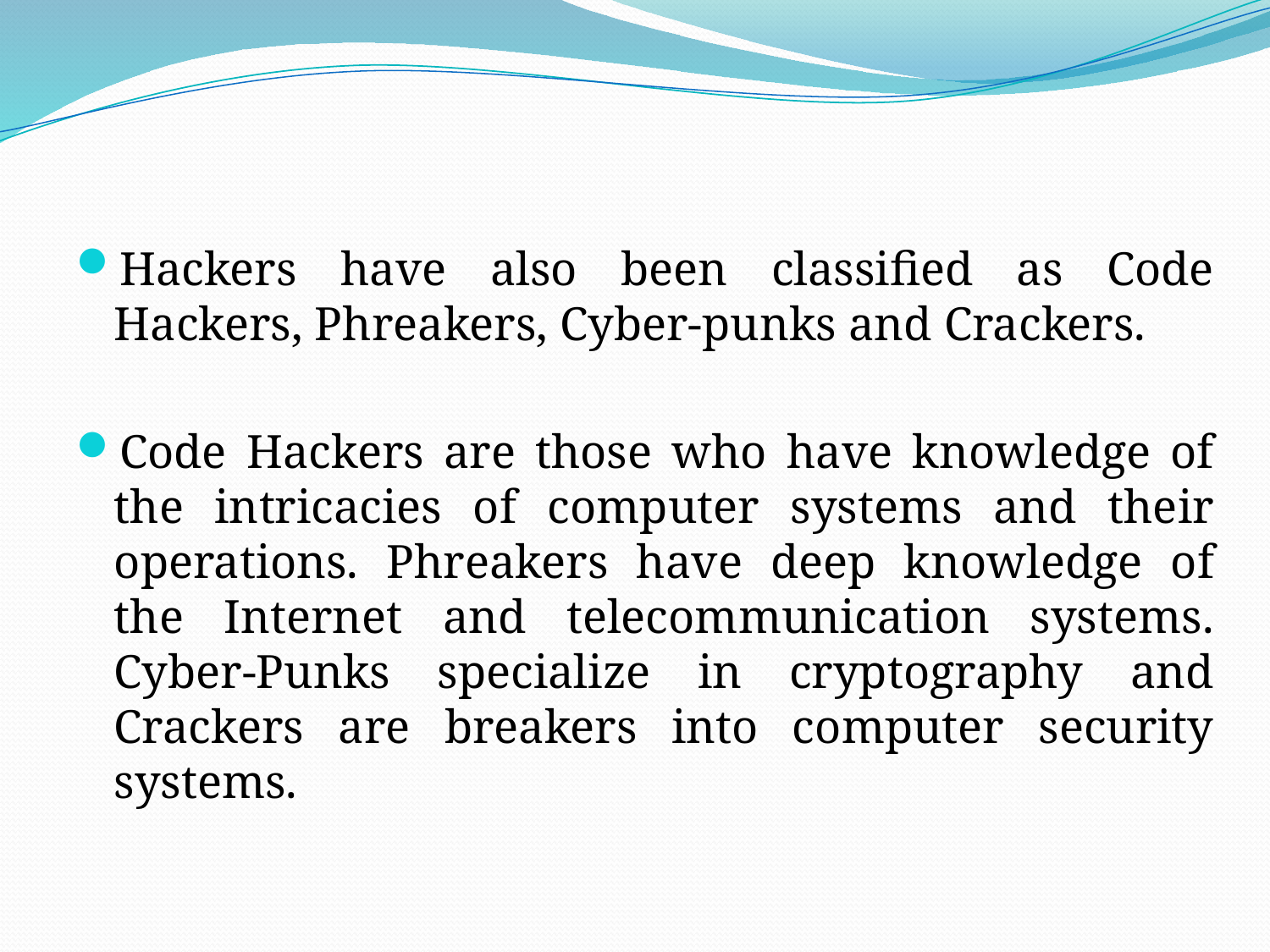

Hackers have also been classified as Code Hackers, Phreakers, Cyber-punks and Crackers.

Code Hackers are those who have knowledge of the intricacies of computer systems and their operations. Phreakers have deep knowledge of the Internet and telecommunication systems. Cyber-Punks specialize in cryptography and Crackers are breakers into computer security systems.